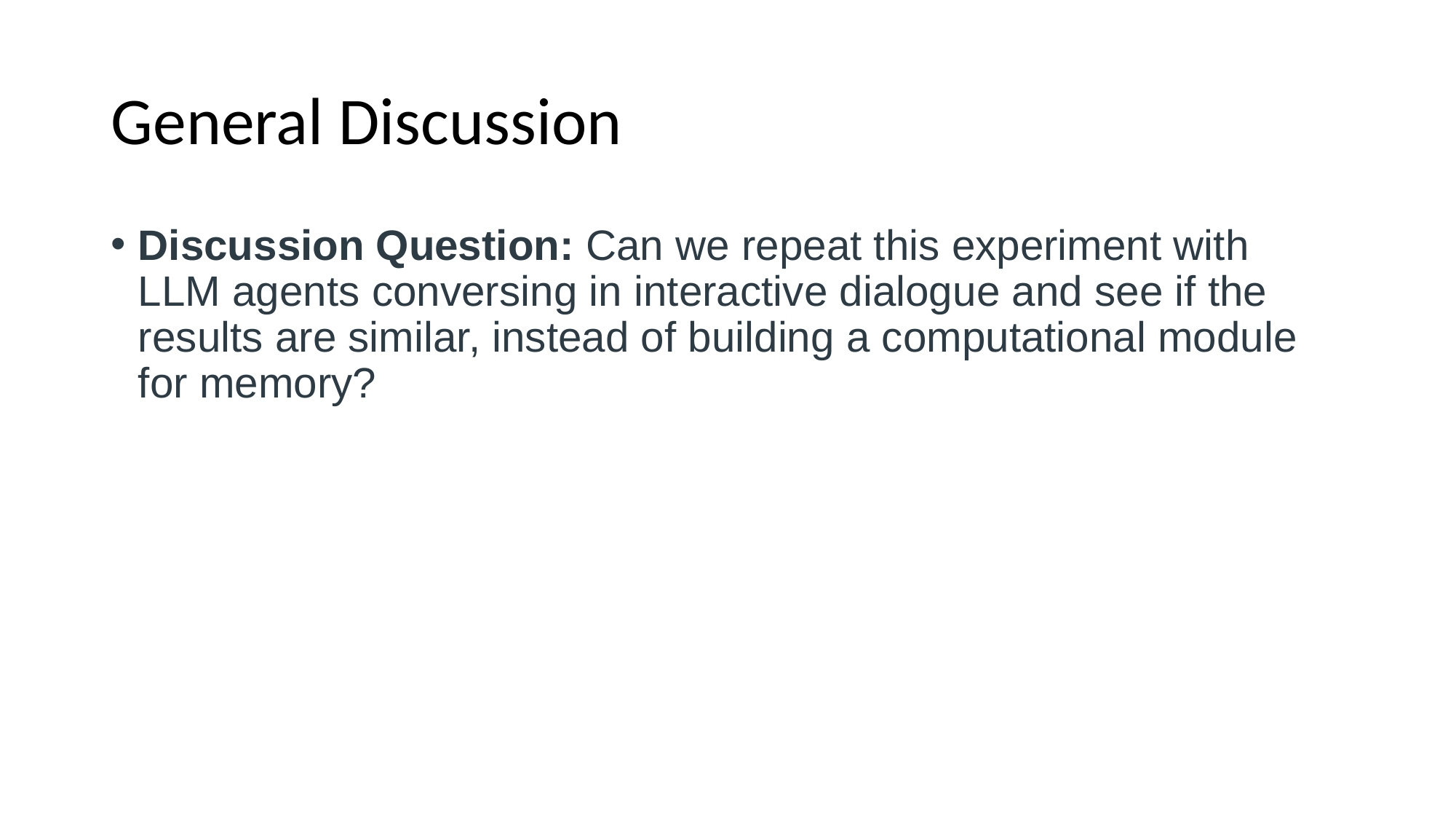

# General Discussion
Discussion Question: Can we repeat this experiment with LLM agents conversing in interactive dialogue and see if the results are similar, instead of building a computational module for memory?